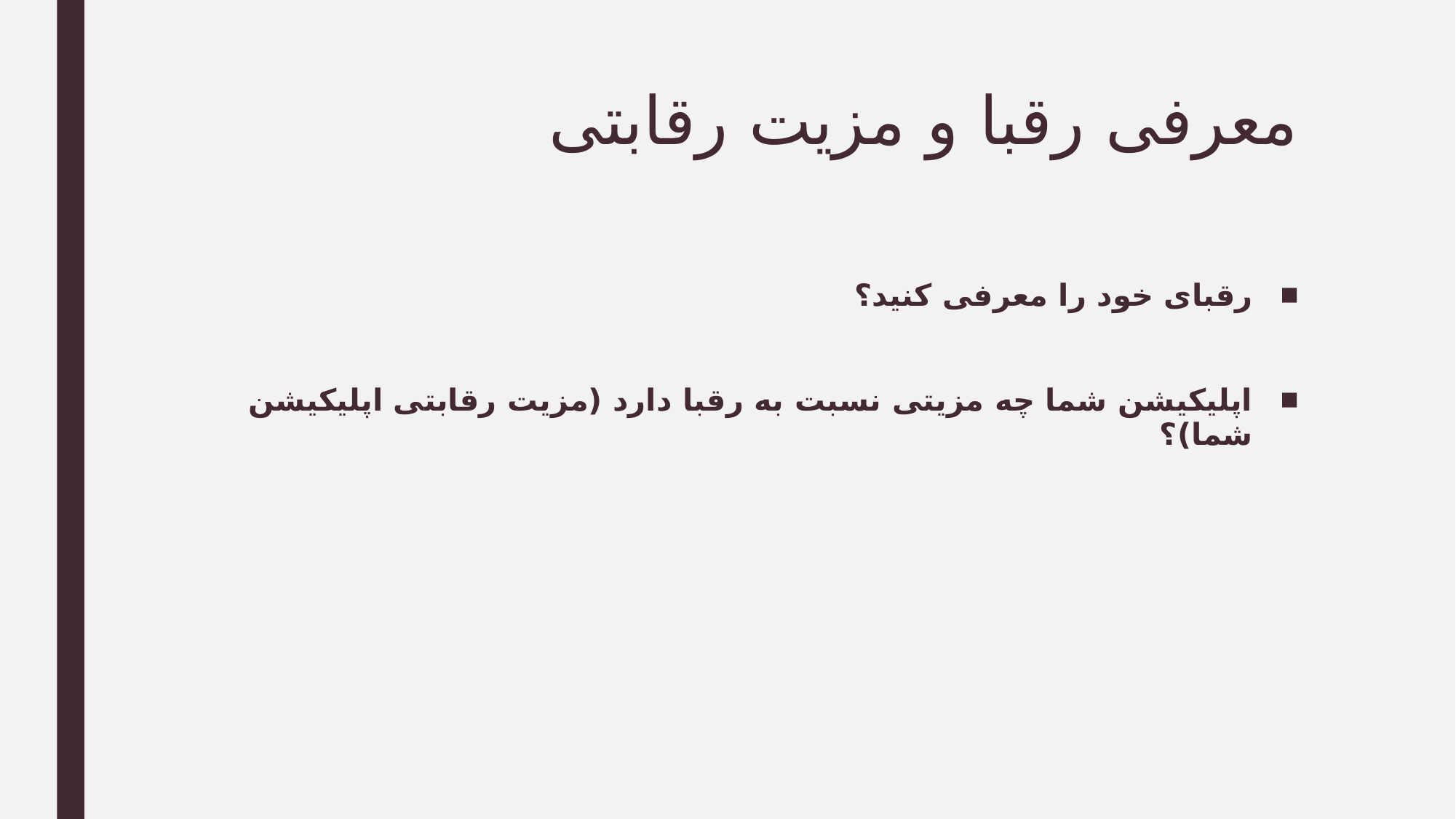

# معرفی رقبا و مزیت رقابتی
رقبای خود را معرفی کنید؟

اپلیکیشن شما چه مزیتی نسبت به رقبا دارد (مزیت رقابتی اپلیکیشن شما)؟